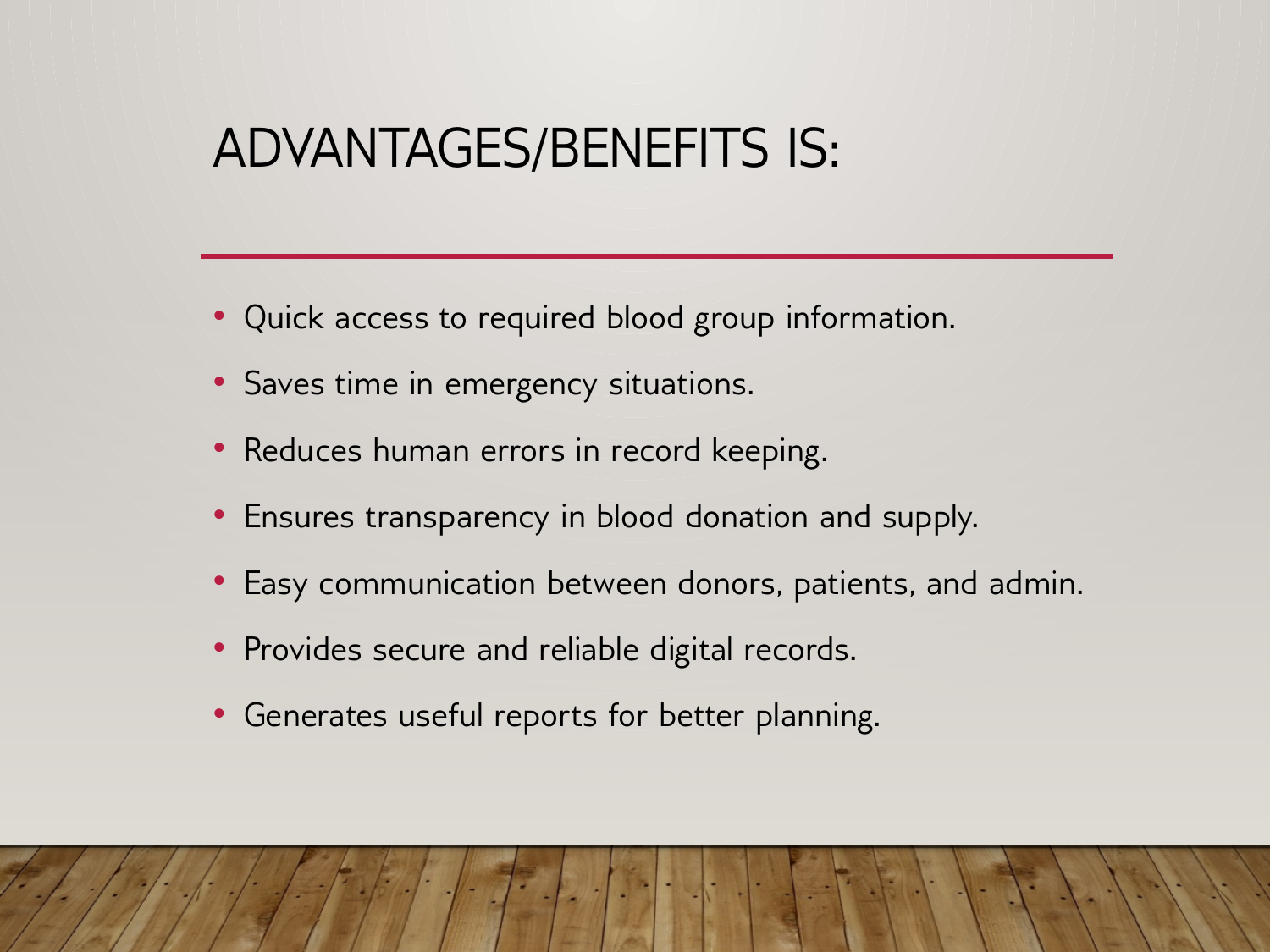

# Advantages/Benefits is:
Quick access to required blood group information.
Saves time in emergency situations.
Reduces human errors in record keeping.
Ensures transparency in blood donation and supply.
Easy communication between donors, patients, and admin.
Provides secure and reliable digital records.
Generates useful reports for better planning.